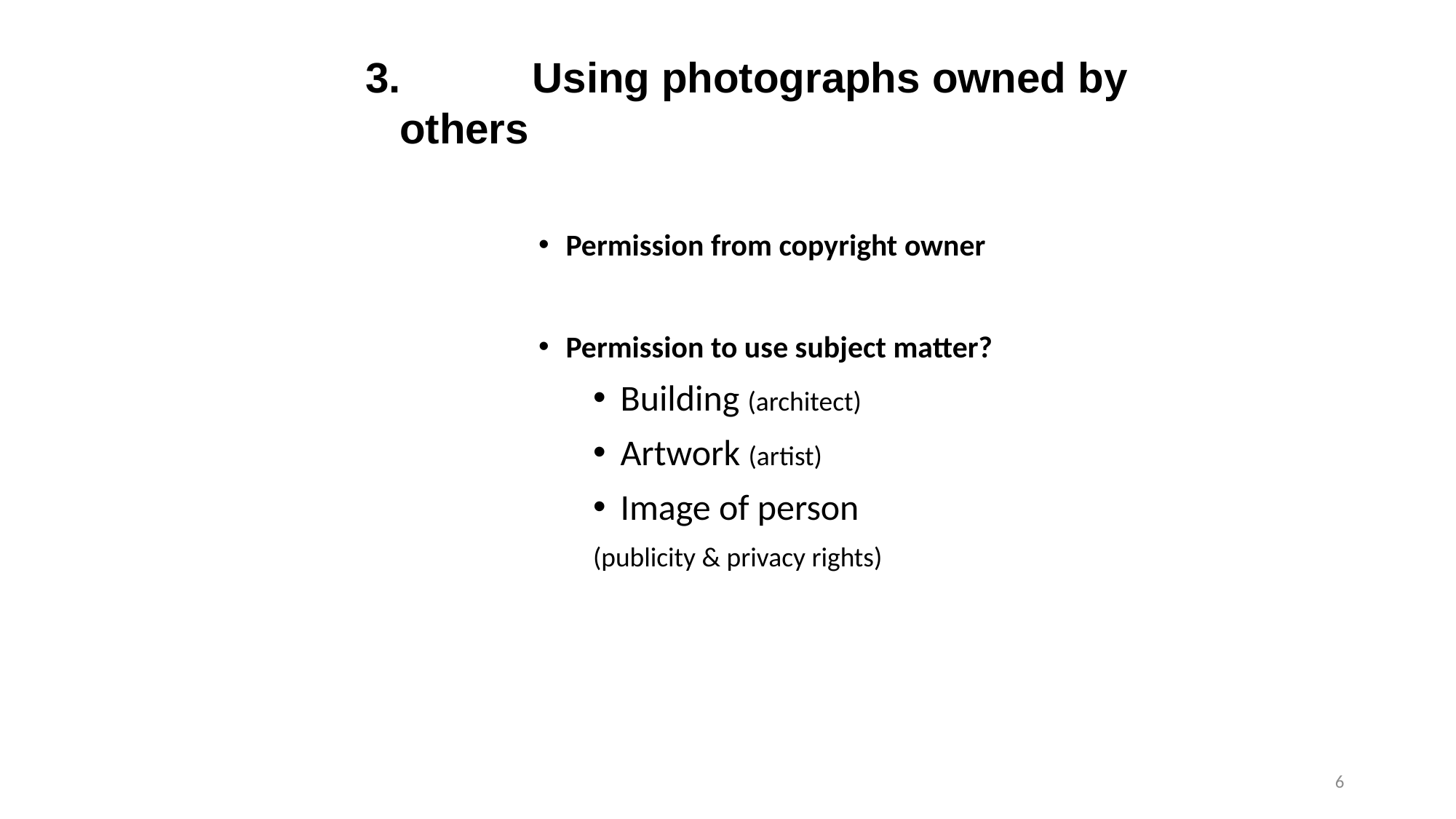

3.	  Using photographs owned by others

Permission from copyright owner

Permission to use subject matter?
Building (architect)
Artwork (artist)
Image of person
(publicity & privacy rights)
6